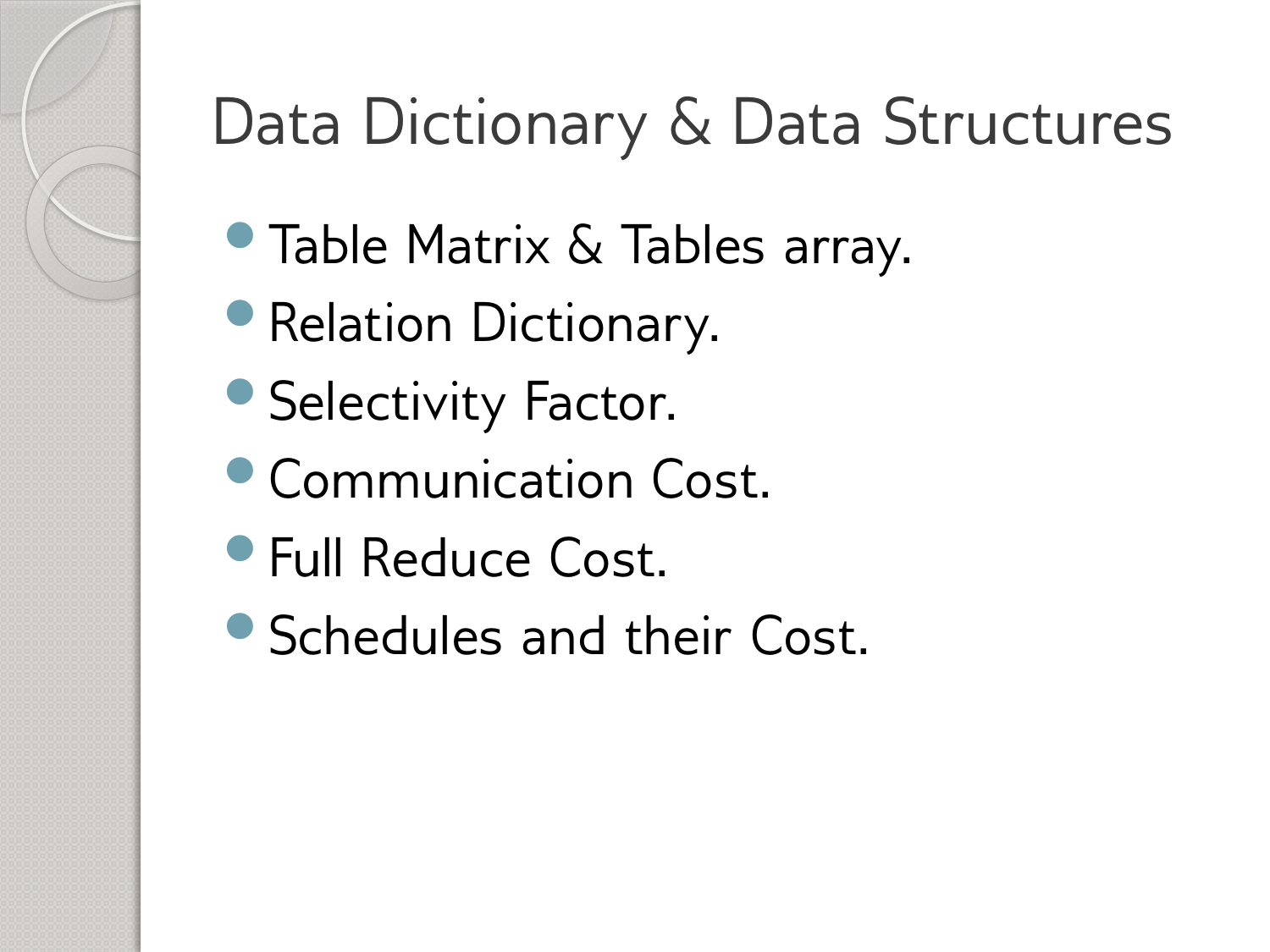

# Data Dictionary & Data Structures
Table Matrix & Tables array.
Relation Dictionary.
Selectivity Factor.
Communication Cost.
Full Reduce Cost.
Schedules and their Cost.